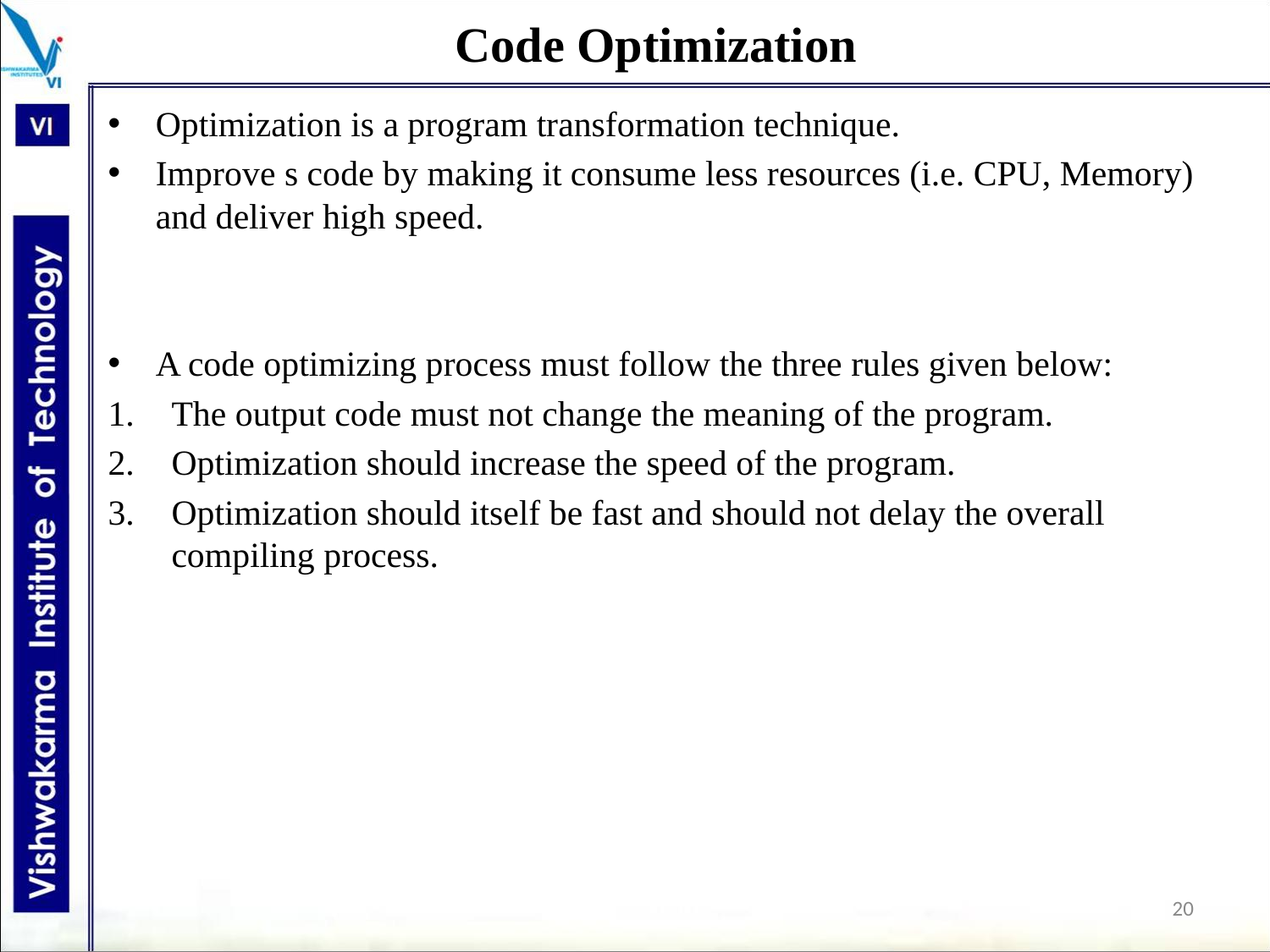

# Code Optimization
Optimization is a program transformation technique.
Improve s code by making it consume less resources (i.e. CPU, Memory) and deliver high speed.

A code optimizing process must follow the three rules given below:
The output code must not change the meaning of the program.
Optimization should increase the speed of the program.
Optimization should itself be fast and should not delay the overall compiling process.
20